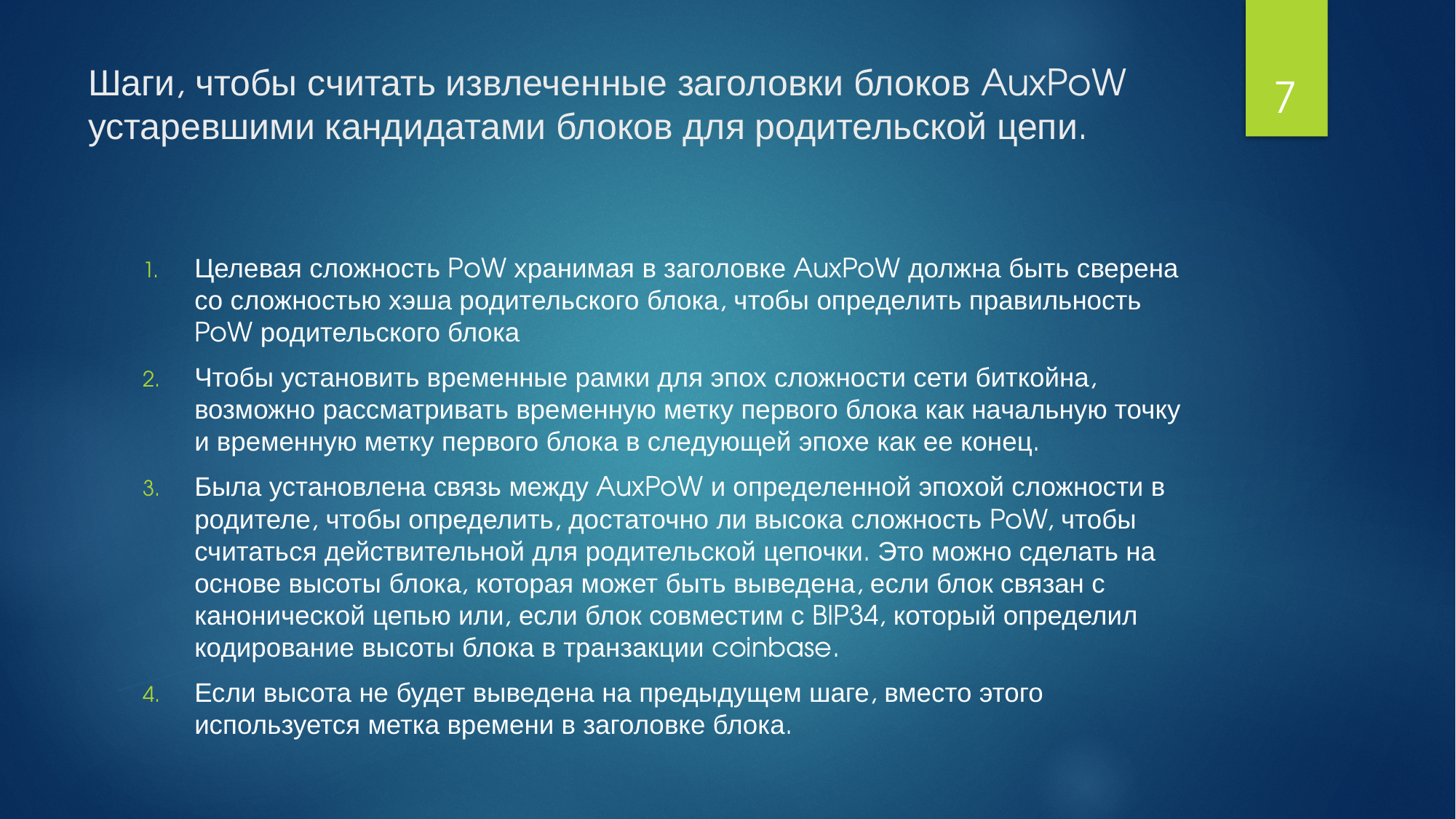

7
# Шаги, чтобы считать извлеченные заголовки блоков AuxPoW устаревшими кандидатами блоков для родительской цепи.
Целевая сложность PoW хранимая в заголовке AuxPoW должна быть сверена со сложностью хэша родительского блока, чтобы определить правильность PoW родительского блока
Чтобы установить временные рамки для эпох сложности сети биткойна, возможно рассматривать временную метку первого блока как начальную точку и временную метку первого блока в следующей эпохе как ее конец.
Была установлена связь между AuxPoW и определенной эпохой сложности в родителе, чтобы определить, достаточно ли высока сложность PoW, чтобы считаться действительной для родительской цепочки. Это можно сделать на основе высоты блока, которая может быть выведена, если блок связан с канонической цепью или, если блок совместим с BIP34, который определил кодирование высоты блока в транзакции coinbase.
Если высота не будет выведена на предыдущем шаге, вместо этого используется метка времени в заголовке блока.